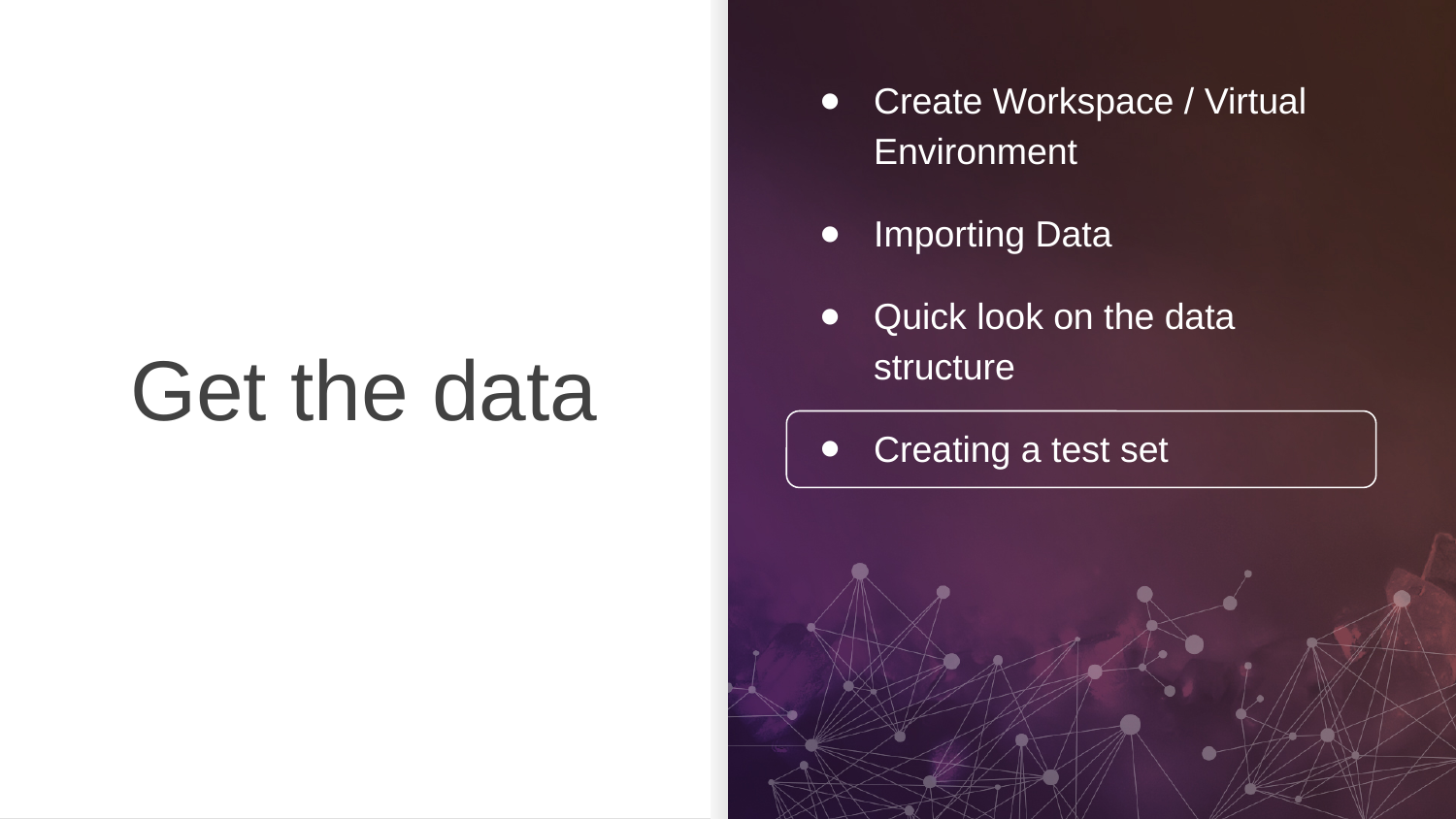

Create Workspace / Virtual Environment
Importing Data
Quick look on the data structure
Creating a test set
# Get the data